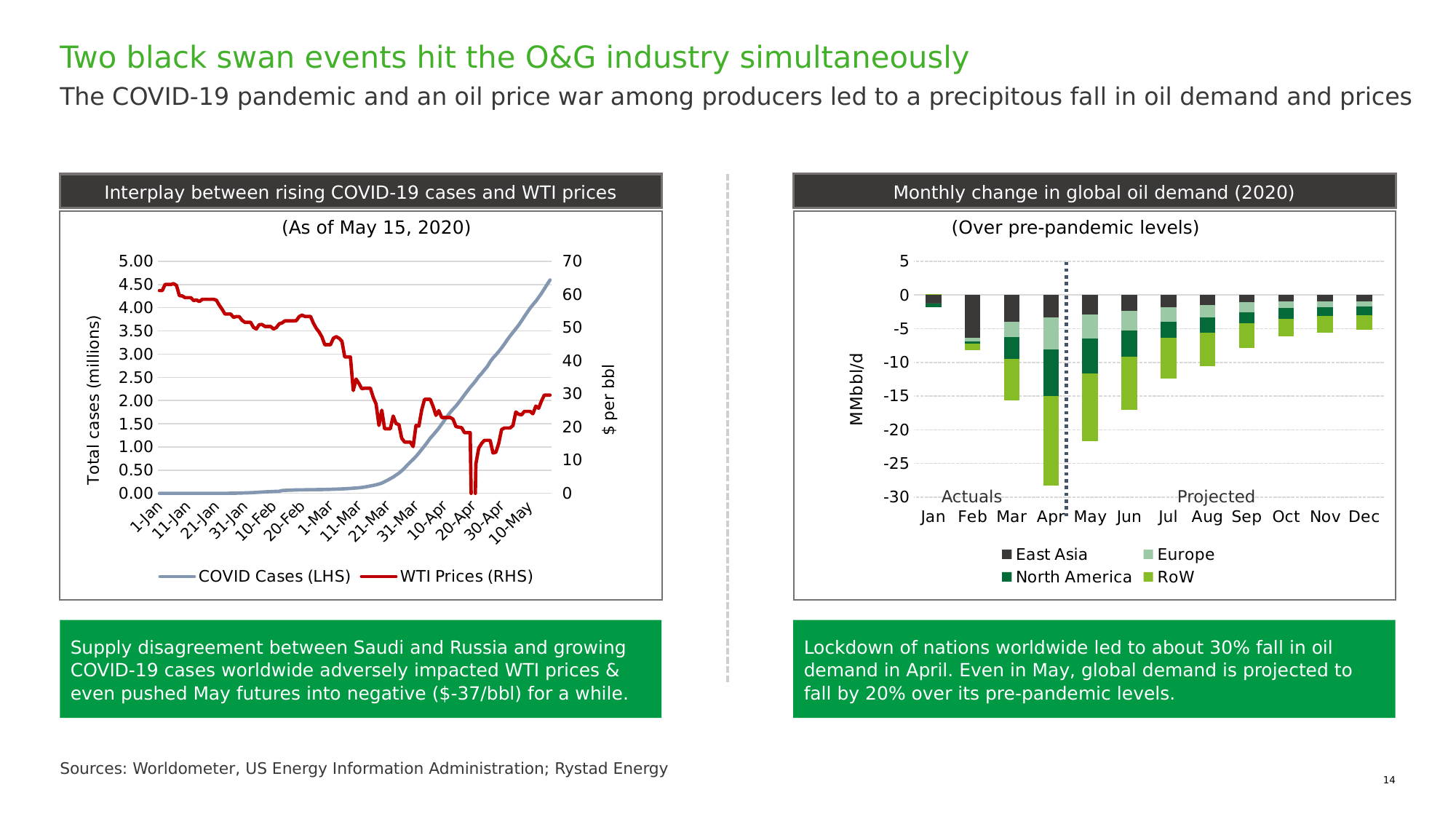

# Two black swan events hit the O&G industry simultaneously
The COVID-19 pandemic and an oil price war among producers led to a precipitous fall in oil demand and prices
Interplay between rising COVID-19 cases and WTI prices
Monthly change in global oil demand (2020)

(As of May 15, 2020)
(Over pre-pandemic levels)

### Chart

| Category | East Asia | Europe | North America | RoW |
|---|---|---|---|---|
| Jan | -1.267 | -0.001 | -0.504 | 0.141 |
| Feb | -6.326 | -0.544 | -0.329 | -0.959 |
| Mar | -3.94 | -2.341 | -3.202 | -6.119 |
| Apr | -3.36 | -4.729 | -6.894 | -13.276 |
| May | -2.86 | -3.641 | -5.183 | -10.058 |
| Jun | -2.34 | -2.943 | -3.837 | -7.889 |
| Jul | -1.828 | -2.111 | -2.465 | -5.995 |
| Aug | -1.491 | -1.842 | -2.254 | -4.982 |
| Sep | -1.108 | -1.46 | -1.626 | -3.696 |
| Oct | -0.983 | -0.962 | -1.553 | -2.675 |
| Nov | -0.905 | -0.879 | -1.37 | -2.485 |
| Dec | -0.898 | -0.777 | -1.277 | -2.258 |

### Chart

| Category | COVID Cases (LHS) | WTI Prices (RHS) |
|---|---|---|
| 43831 | 2.7e-05 | 61.17 |
| 43832 | 2.7e-05 | 61.17 |
| 43833 | 4.4e-05 | 63.0 |
| 43834 | 4.4e-05 | 63.0 |
| 43835 | 5.9e-05 | 63.0 |
| 43836 | 5.9e-05 | 63.27 |
| 43837 | 5.9e-05 | 62.7 |
| 43838 | 5.9e-05 | 59.65 |
| 43839 | 5.9e-05 | 59.56 |
| 43840 | 5.9e-05 | 59.02 |
| 43841 | 5.9e-05 | 59.02 |
| 43842 | 5.9e-05 | 59.02 |
| 43843 | 6e-05 | 58.17 |
| 43844 | 6e-05 | 58.34 |
| 43845 | 6.1e-05 | 57.86 |
| 43846 | 6.1e-05 | 58.52 |
| 43847 | 6.6e-05 | 58.55 |
| 43848 | 8.3e-05 | 58.55 |
| 43849 | 0.000219 | 58.55 |
| 43850 | 0.000239 | 58.55 |
| 43851 | 0.000392 | 58.25 |
| 43852 | 0.000534 | 56.76 |
| 43853 | 0.000631 | 55.51 |
| 43854 | 0.000897 | 54.09 |
| 43855 | 0.00135 | 54.09 |
| 43856 | 0.002023 | 54.09 |
| 43857 | 0.00282 | 53.09 |
| 43858 | 0.004587 | 53.33 |
| 43859 | 0.006067 | 53.29 |
| 43860 | 0.007823 | 52.19 |
| 43861 | 0.009826 | 51.58 |
| 43862 | 0.011946 | 51.58 |
| 43863 | 0.014554 | 51.58 |
| 43864 | 0.017372 | 50.06 |
| 43865 | 0.020615 | 49.59 |
| 43866 | 0.024522 | 50.87 |
| 43867 | 0.028273 | 50.94 |
| 43868 | 0.031491 | 50.34 |
| 43869 | 0.034933 | 50.34 |
| 43870 | 0.037552 | 50.34 |
| 43871 | 0.04054 | 49.59 |
| 43872 | 0.043105 | 50.0 |
| 43873 | 0.045177 | 51.13 |
| 43874 | 0.060328 | 51.41 |
| 43875 | 0.064543 | 52.03 |
| 43876 | 0.067103 | 52.03 |
| 43877 | 0.069265 | 52.03 |
| 43878 | 0.071332 | 52.03 |
| 43879 | 0.073327 | 52.1 |
| 43880 | 0.075191 | 53.31 |
| 43881 | 0.075723 | 53.77 |
| 43882 | 0.076719 | 53.36 |
| 43883 | 0.077804 | 53.36 |
| 43884 | 0.078812 | 53.36 |
| 43885 | 0.079339 | 51.36 |
| 43886 | 0.080132 | 49.78 |
| 43887 | 0.080997 | 48.67 |
| 43888 | 0.082106 | 47.17 |
| 43889 | 0.083375 | 44.83 |
| 43890 | 0.085223 | 44.83 |
| 43891 | 0.087042 | 44.83 |
| 43892 | 0.089121 | 46.78 |
| 43893 | 0.090943 | 47.27 |
| 43894 | 0.093193 | 46.78 |
| 43895 | 0.095464 | 45.9 |
| 43896 | 0.098442 | 41.14 |
| 43897 | 0.102524 | 41.14 |
| 43898 | 0.106488 | 41.14 |
| 43899 | 0.110633 | 31.05 |
| 43900 | 0.115331 | 34.47 |
| 43901 | 0.12025 | 33.13 |
| 43902 | 0.127785 | 31.56 |
| 43903 | 0.136806 | 31.72 |
| 43904 | 0.146675 | 31.72 |
| 43905 | 0.158808 | 31.72 |
| 43906 | 0.171165 | 28.96 |
| 43907 | 0.184905 | 26.96 |
| 43908 | 0.201363 | 20.48 |
| 43909 | 0.221172 | 25.09 |
| 43910 | 0.251542 | 19.48 |
| 43911 | 0.282895 | 19.48 |
| 43912 | 0.316942 | 19.48 |
| 43913 | 0.350942 | 23.33 |
| 43914 | 0.393837 | 21.03 |
| 43915 | 0.434723 | 20.75 |
| 43916 | 0.486947 | 16.6 |
| 43917 | 0.547297 | 15.48 |
| 43918 | 0.611632 | 15.48 |
| 43919 | 0.674897 | 15.48 |
| 43920 | 0.732707 | 14.1 |
| 43921 | 0.796268 | 20.51 |
| 43922 | 0.868867 | 20.28 |
| 43923 | 0.945624 | 25.18 |
| 43924 | 1.022366 | 28.36 |
| 43925 | 1.103314 | 28.36 |
| 43926 | 1.188306 | 28.36 |
| 43927 | 1.257241 | 26.21 |
| 43928 | 1.329576 | 23.54 |
| 43929 | 1.404566 | 24.97 |
| 43930 | 1.489045 | 22.9 |
| 43931 | 1.57485 | 22.9 |
| 43932 | 1.66417 | 22.9 |
| 43933 | 1.74494 | 22.9 |
| 43934 | 1.816194 | 22.36 |
| 43935 | 1.882211 | 20.15 |
| 43936 | 1.958813 | 19.96 |
| 43937 | 2.038561 | 19.82 |
| 43938 | 2.121523 | 18.31 |
| 43939 | 2.203417 | 18.31 |
| 43940 | 2.283158 | 18.31 |
| 43941 | 2.355301 | -36.98 |
| 43942 | 2.431261 | 8.91 |
| 43943 | 2.516991 | 13.64 |
| 43944 | 2.583279 | 15.06 |
| 43945 | 2.660713 | 15.99 |
| 43946 | 2.733581 | 15.99 |
| 43947 | 2.835026 | 15.99 |
| 43948 | 2.918082 | 12.17 |
| 43949 | 2.983864 | 12.4 |
| 43950 | 3.055429 | 15.04 |
| 43951 | 3.133235 | 19.23 |
| 43952 | 3.217821 | 19.72 |
| 43953 | 3.309563 | 19.72 |
| 43954 | 3.390732 | 19.72 |
| 43955 | 3.469241 | 20.47 |
| 43956 | 3.546401 | 24.56 |
| 43957 | 3.625588 | 23.88 |
| 43958 | 3.715414 | 23.68 |
| 43959 | 3.809599 | 24.73 |
| 43960 | 3.899738 | 24.73 |
| 43961 | 3.989894 | 24.73 |
| 43962 | 4.066883 | 24.02 |
| 43963 | 4.137915 | 26.33 |
| 43964 | 4.223701 | 25.68 |
| 43965 | 4.309652 | 27.88 |
| 43966 | 4.406317 | 29.65 |
| 43967 | 4.504351 | 29.65 |
| 43968 | 4.597894 | 29.65 |
Projected
Actuals
Supply disagreement between Saudi and Russia and growing COVID-19 cases worldwide adversely impacted WTI prices & even pushed May futures into negative ($-37/bbl) for a while.
Lockdown of nations worldwide led to about 30% fall in oil demand in April. Even in May, global demand is projected to fall by 20% over its pre-pandemic levels.
Sources: Worldometer, US Energy Information Administration; Rystad Energy